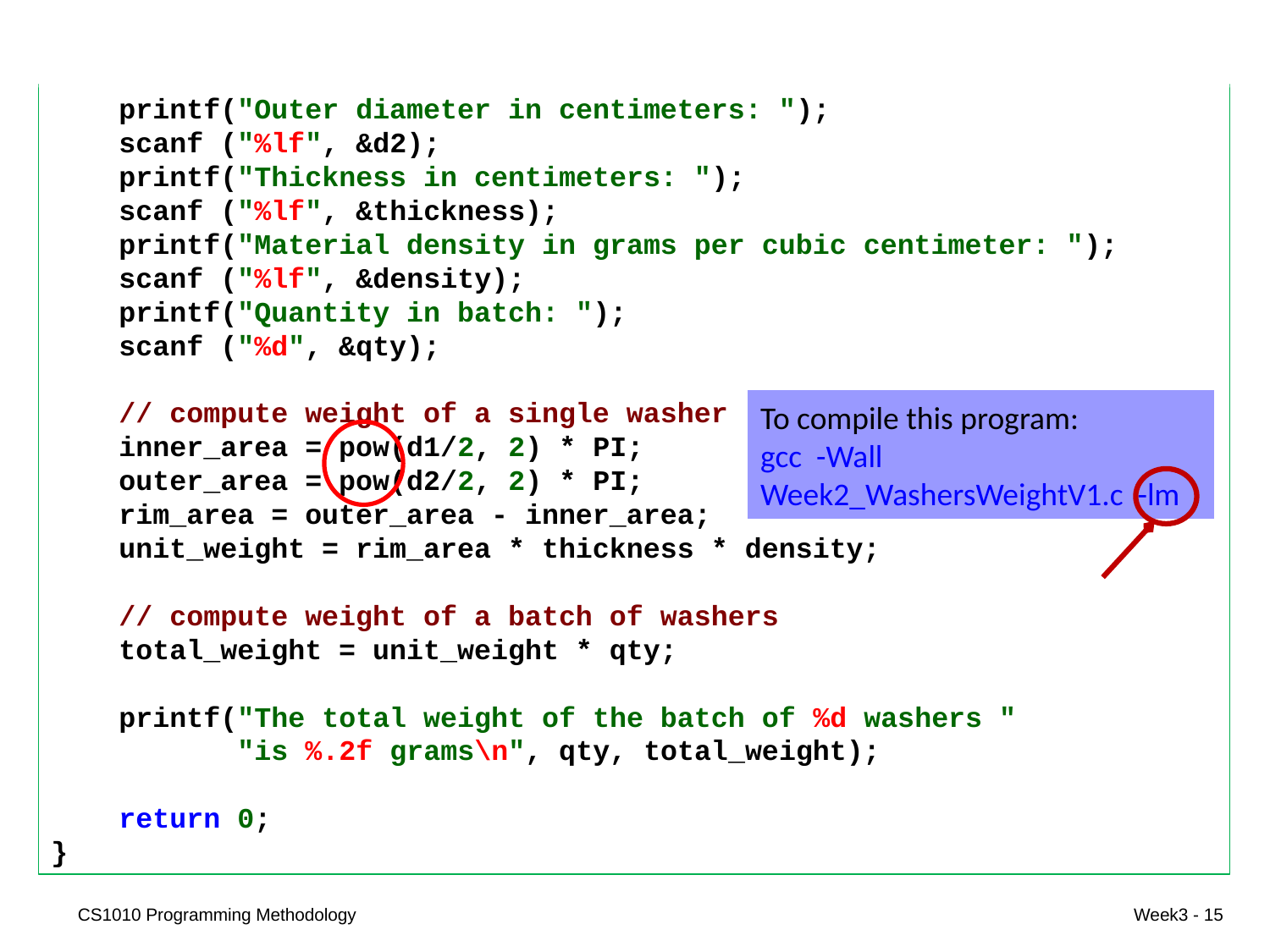

printf("Outer diameter in centimeters: ");
    scanf ("%lf", &d2);
    printf("Thickness in centimeters: ");
    scanf ("%lf", &thickness);
    printf("Material density in grams per cubic centimeter: ");
    scanf ("%lf", &density);
    printf("Quantity in batch: ");
    scanf ("%d", &qty);

    // compute weight of a single washer
    inner_area = pow(d1/2, 2) * PI;
    outer_area = pow(d2/2, 2) * PI;
    rim_area = outer_area - inner_area;
    unit_weight = rim_area * thickness * density;

    // compute weight of a batch of washers
    total_weight = unit_weight * qty;

    printf("The total weight of the batch of %d washers "
           "is %.2f grams\n", qty, total_weight);

    return 0;
}
To compile this program:
gcc  -Wall Week2_WashersWeightV1.c  -lm

CS1010 Programming Methodology
Week3 - 15